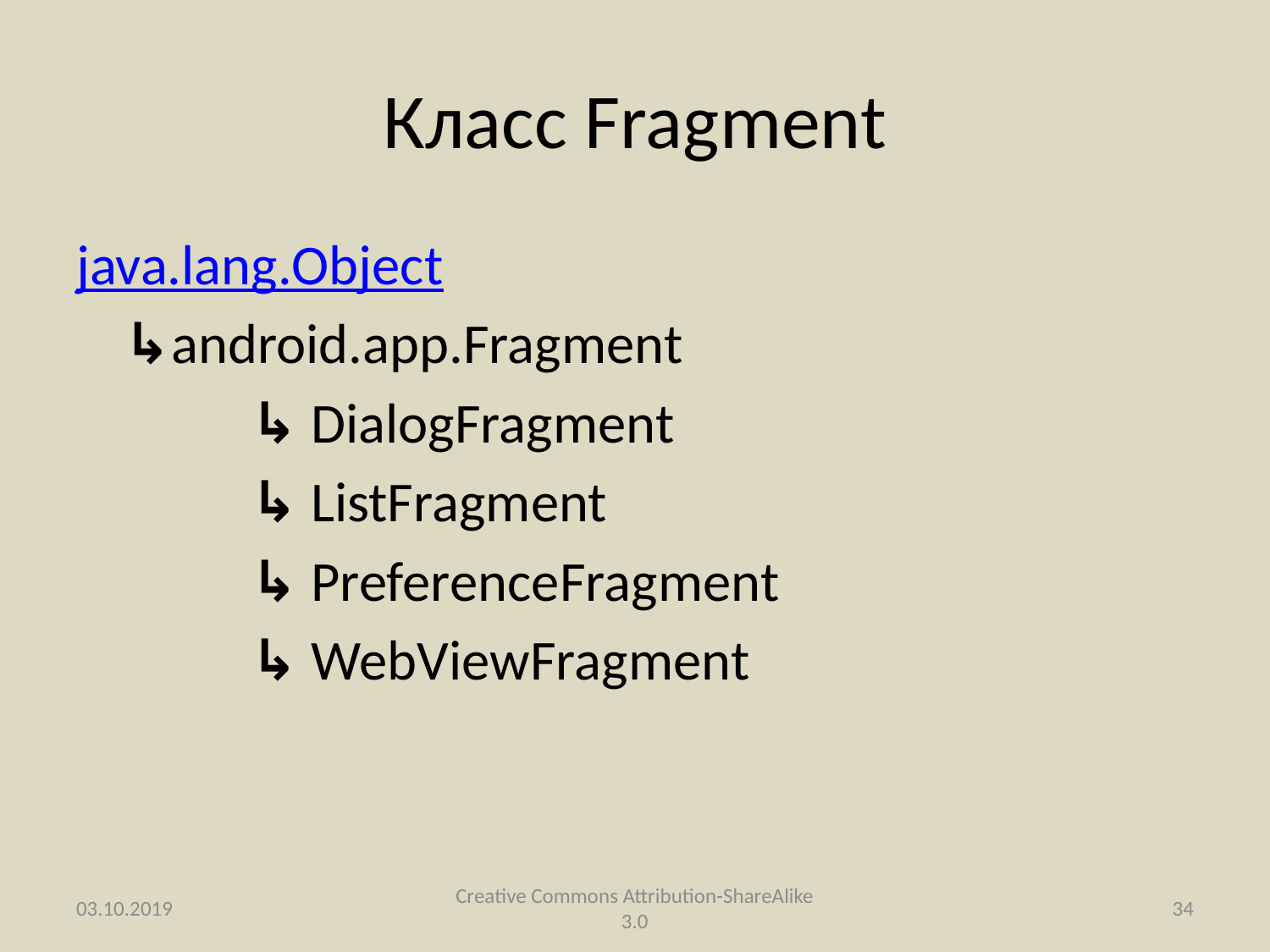

# Класс Fragment
java.lang.Object
	↳android.app.Fragment
		↳ DialogFragment
		↳ ListFragment
		↳ PreferenceFragment
		↳ WebViewFragment
03.10.2019
Creative Commons Attribution-ShareAlike 3.0
34